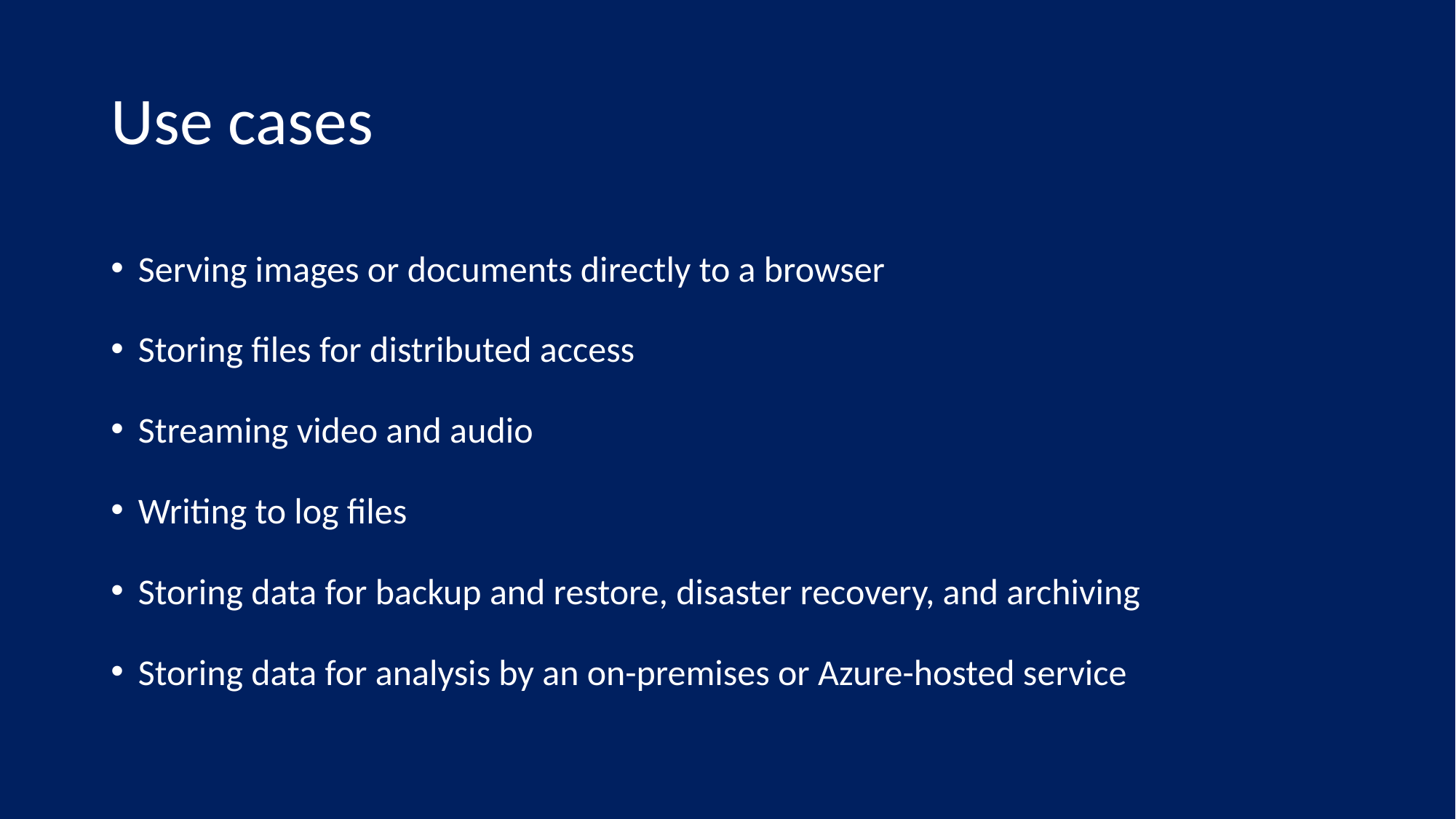

# Use cases
Serving images or documents directly to a browser
Storing files for distributed access
Streaming video and audio
Writing to log files
Storing data for backup and restore, disaster recovery, and archiving
Storing data for analysis by an on-premises or Azure-hosted service